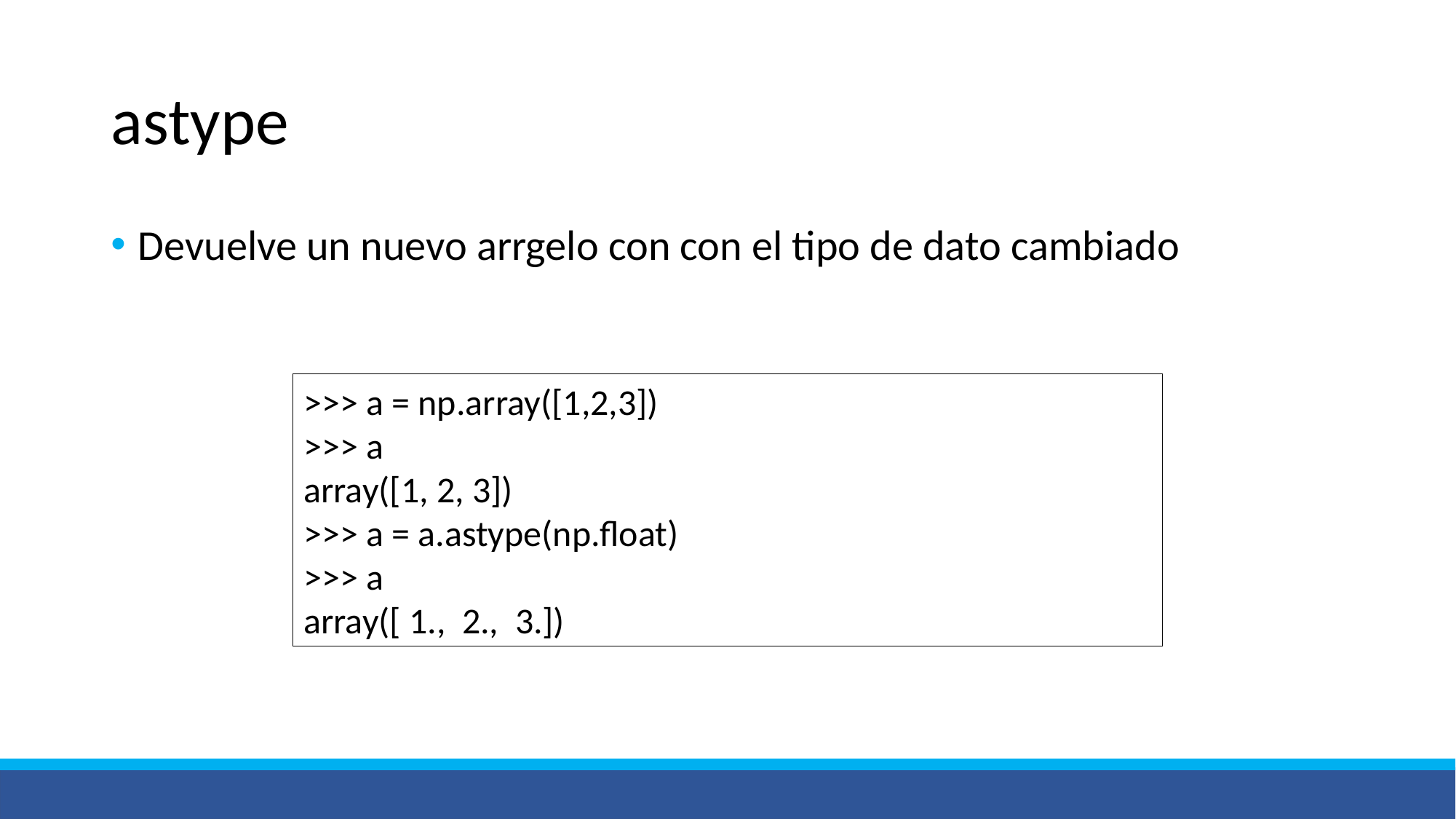

# astype
Devuelve un nuevo arrgelo con con el tipo de dato cambiado
>>> a = np.array([1,2,3])
>>> a
array([1, 2, 3])
>>> a = a.astype(np.float)
>>> a
array([ 1.,  2.,  3.])